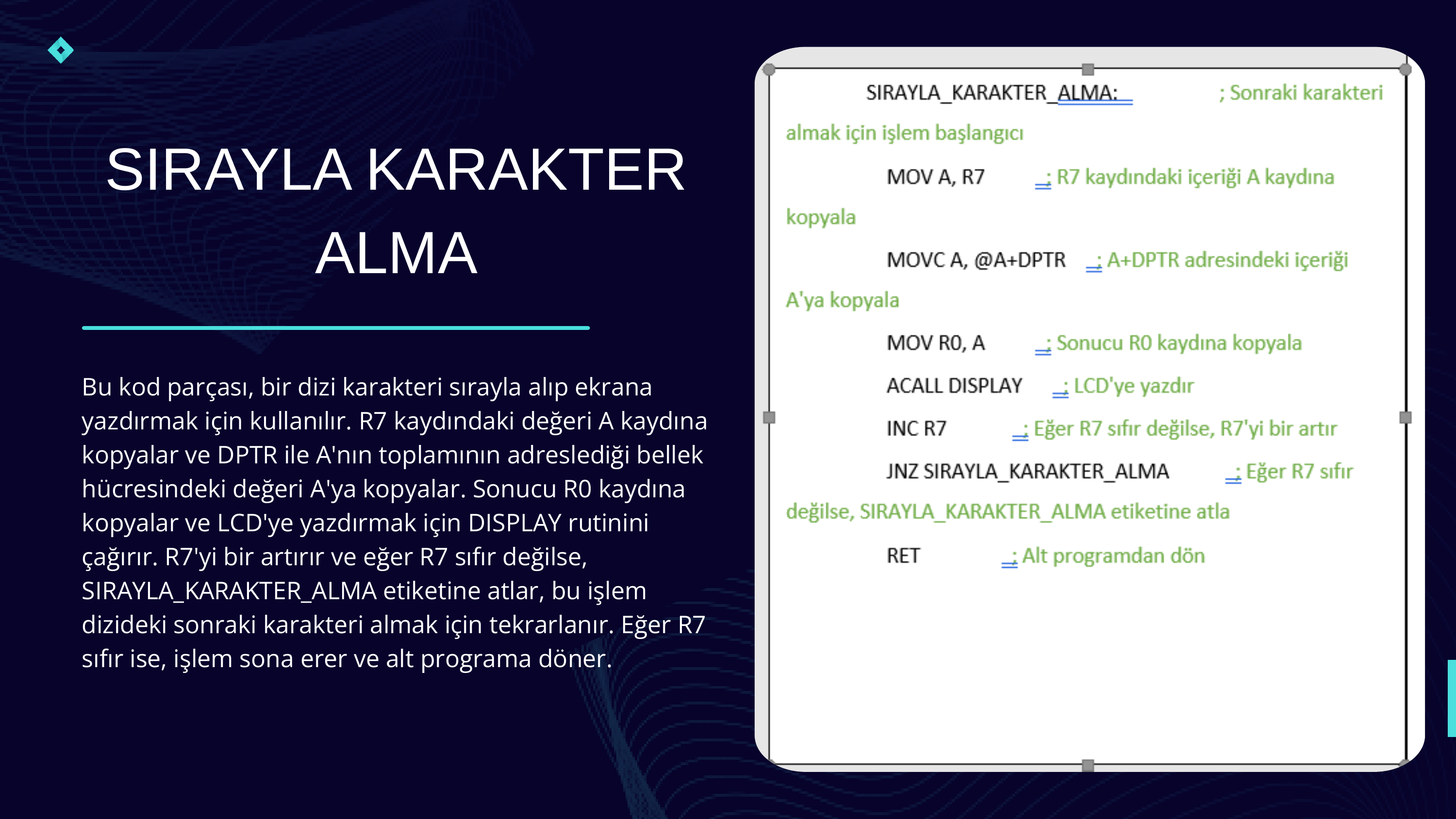

SIRAYLA KARAKTER ALMA

Bu kod parçası, bir dizi karakteri sırayla alıp ekrana yazdırmak için kullanılır. R7 kaydındaki değeri A kaydına kopyalar ve DPTR ile A'nın toplamının adreslediği bellek hücresindeki değeri A'ya kopyalar. Sonucu R0 kaydına kopyalar ve LCD'ye yazdırmak için DISPLAY rutinini çağırır. R7'yi bir artırır ve eğer R7 sıfır değilse, SIRAYLA_KARAKTER_ALMA etiketine atlar, bu işlem dizideki sonraki karakteri almak için tekrarlanır. Eğer R7 sıfır ise, işlem sona erer ve alt programa döner.